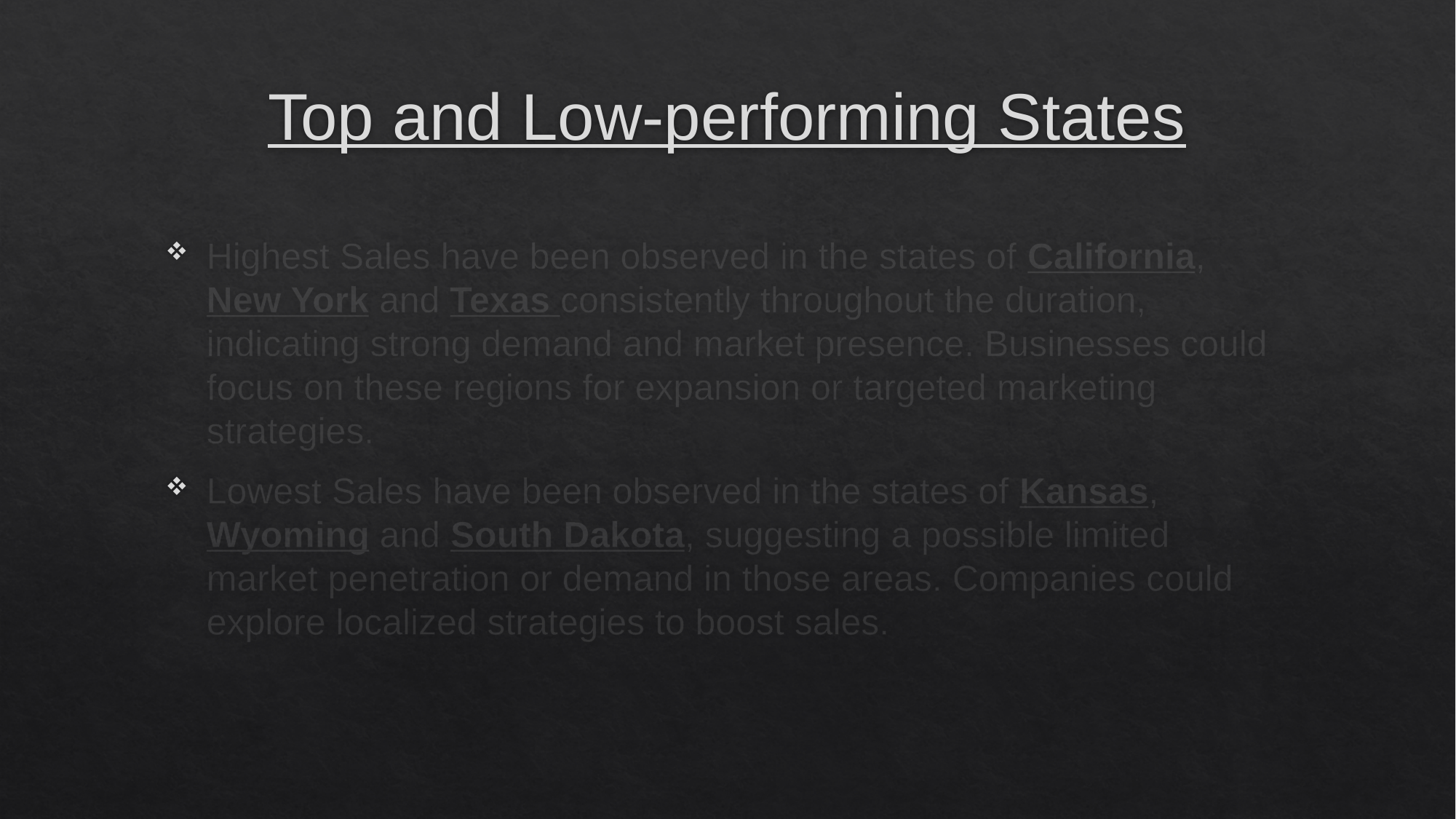

# Top and Low-performing States
Highest Sales have been observed in the states of California, New York and Texas consistently throughout the duration, indicating strong demand and market presence. Businesses could focus on these regions for expansion or targeted marketing strategies.
Lowest Sales have been observed in the states of Kansas, Wyoming and South Dakota, suggesting a possible limited market penetration or demand in those areas. Companies could explore localized strategies to boost sales.